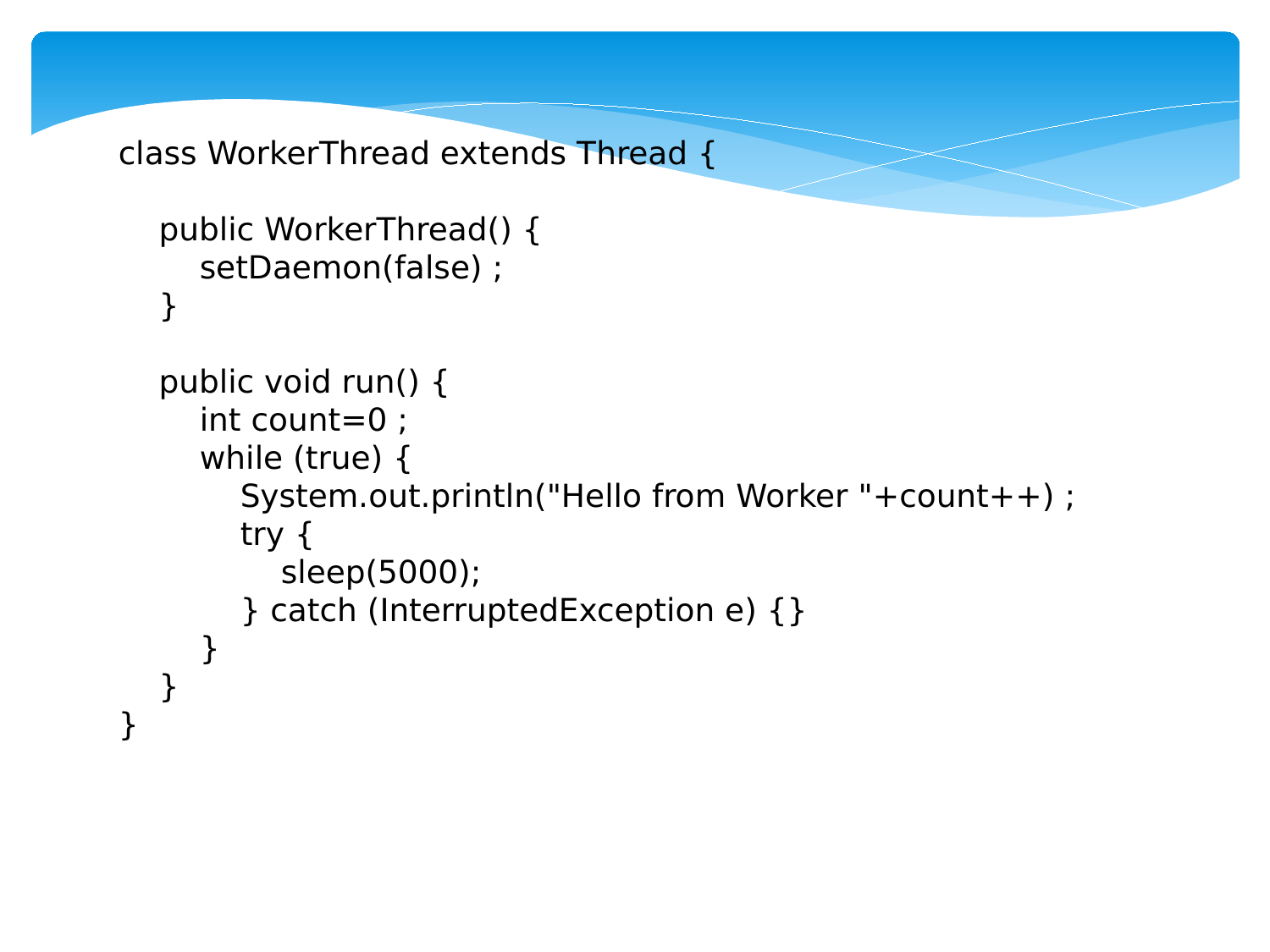

class WorkerThread extends Thread {

    public WorkerThread() {
        setDaemon(false) ;
    }

    public void run() {
        int count=0 ;
        while (true) {
            System.out.println("Hello from Worker "+count++) ;
            try {
                sleep(5000);
            } catch (InterruptedException e) {}
        }
    }
}